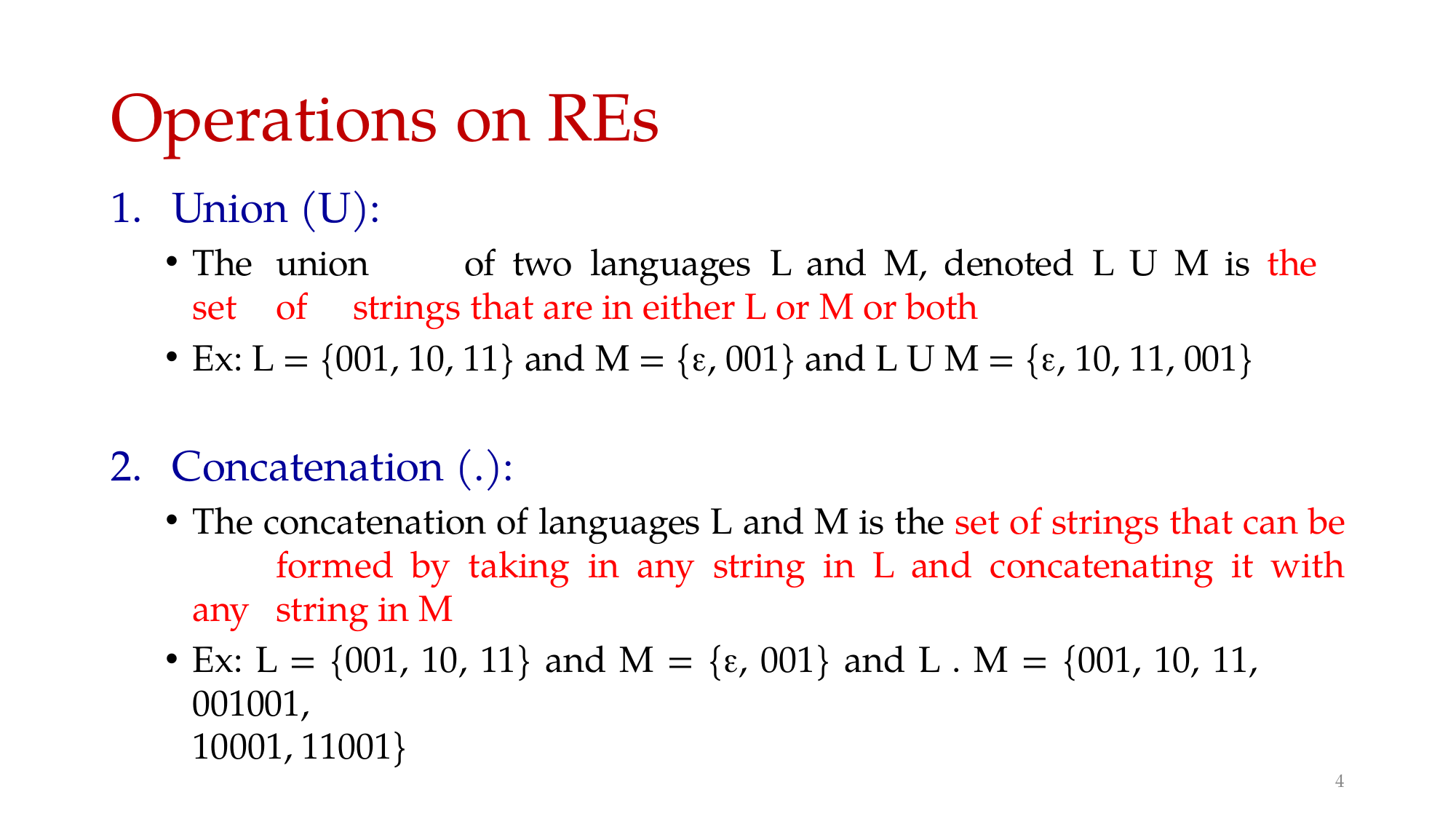

# Operations on REs
Union (U):
The	union	of	two	languages	L and	M,	denoted	L U	M	is	the	set	of 	strings that are in either L or M or both
Ex: L = {001, 10, 11} and M = {ε, 001} and L U M = {ε, 10, 11, 001}

Concatenation (.):
The concatenation of languages L and M is the set of strings that can be 	formed by taking in any string in L and concatenating it with any 	string in M
Ex: L = {001, 10, 11} and M = {ε, 001} and L . M = {001, 10, 11, 001001,
10001, 11001}
4